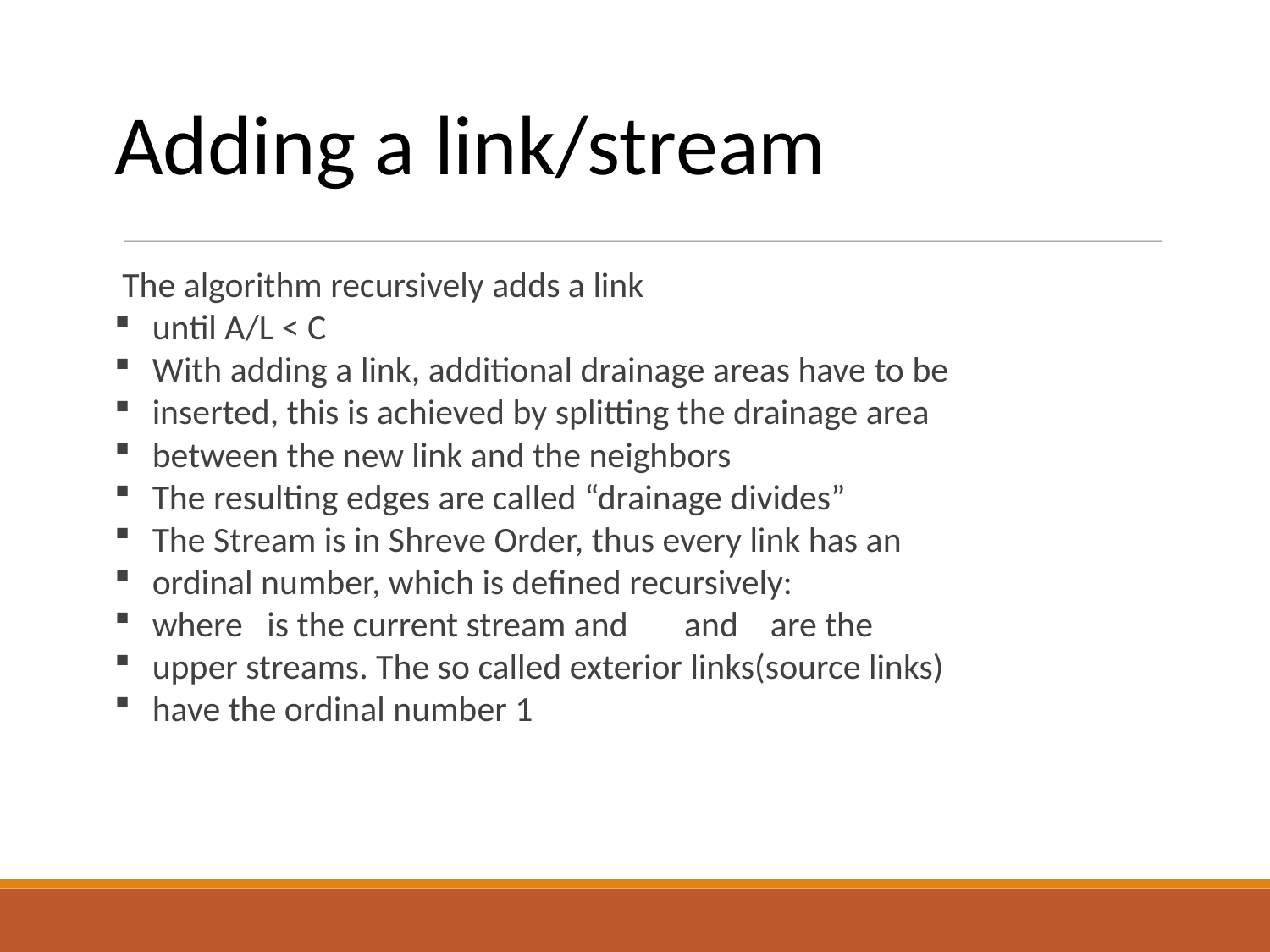

Adding a link/stream
 The algorithm recursively adds a link
 until A/L < C
 With adding a link, additional drainage areas have to be
 inserted, this is achieved by splitting the drainage area
 between the new link and the neighbors
 The resulting edges are called “drainage divides”
 The Stream is in Shreve Order, thus every link has an
 ordinal number, which is defined recursively:
 where   is the current stream and       and    are the
 upper streams. The so called exterior links(source links)
 have the ordinal number 1